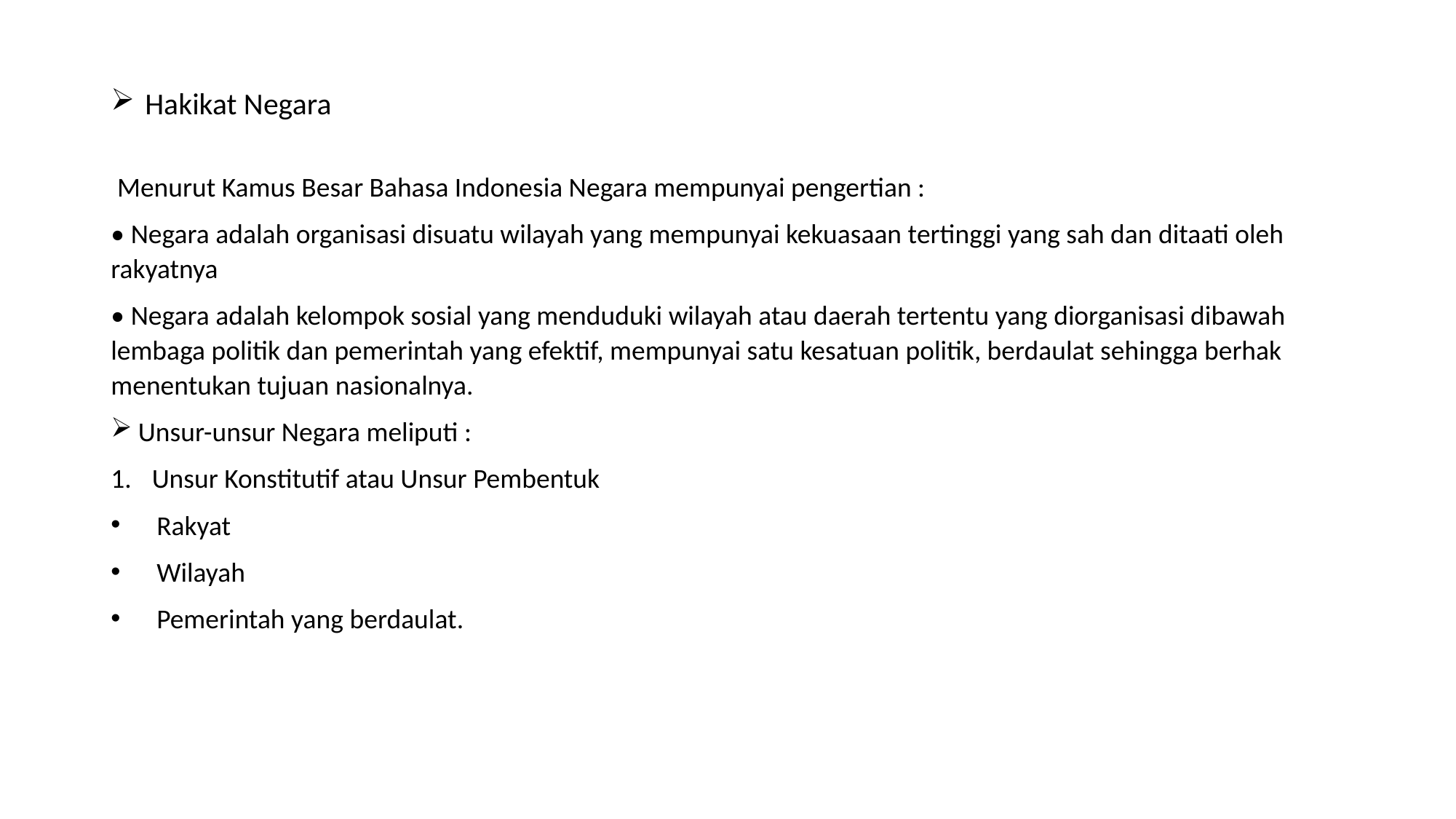

# Hakikat Negara
 Menurut Kamus Besar Bahasa Indonesia Negara mempunyai pengertian :
• Negara adalah organisasi disuatu wilayah yang mempunyai kekuasaan tertinggi yang sah dan ditaati oleh rakyatnya
• Negara adalah kelompok sosial yang menduduki wilayah atau daerah tertentu yang diorganisasi dibawah lembaga politik dan pemerintah yang efektif, mempunyai satu kesatuan politik, berdaulat sehingga berhak menentukan tujuan nasionalnya.
Unsur-unsur Negara meliputi :
Unsur Konstitutif atau Unsur Pembentuk
   Rakyat
   Wilayah
   Pemerintah yang berdaulat.